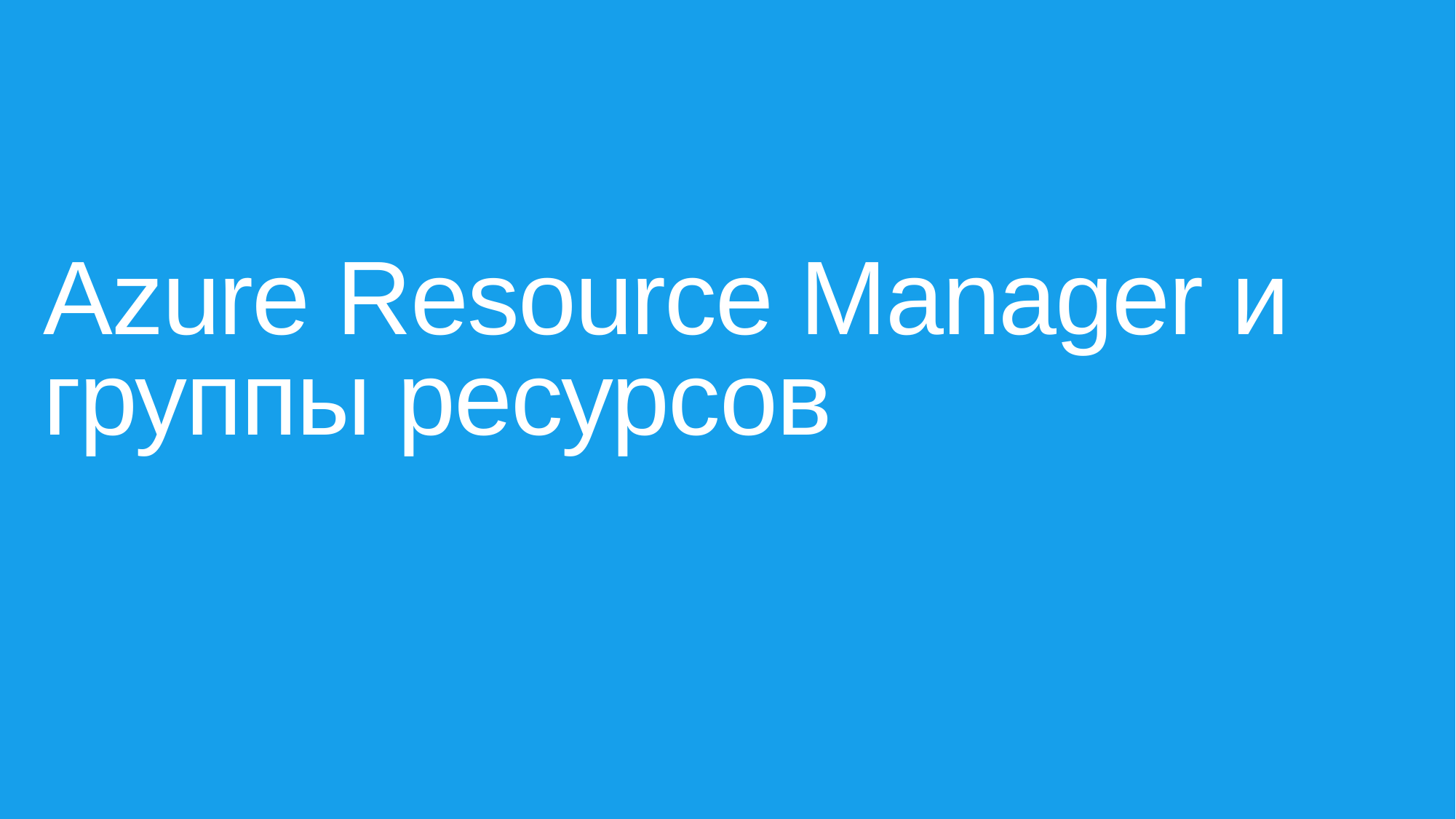

# Azure Resource Manager и группы ресурсов